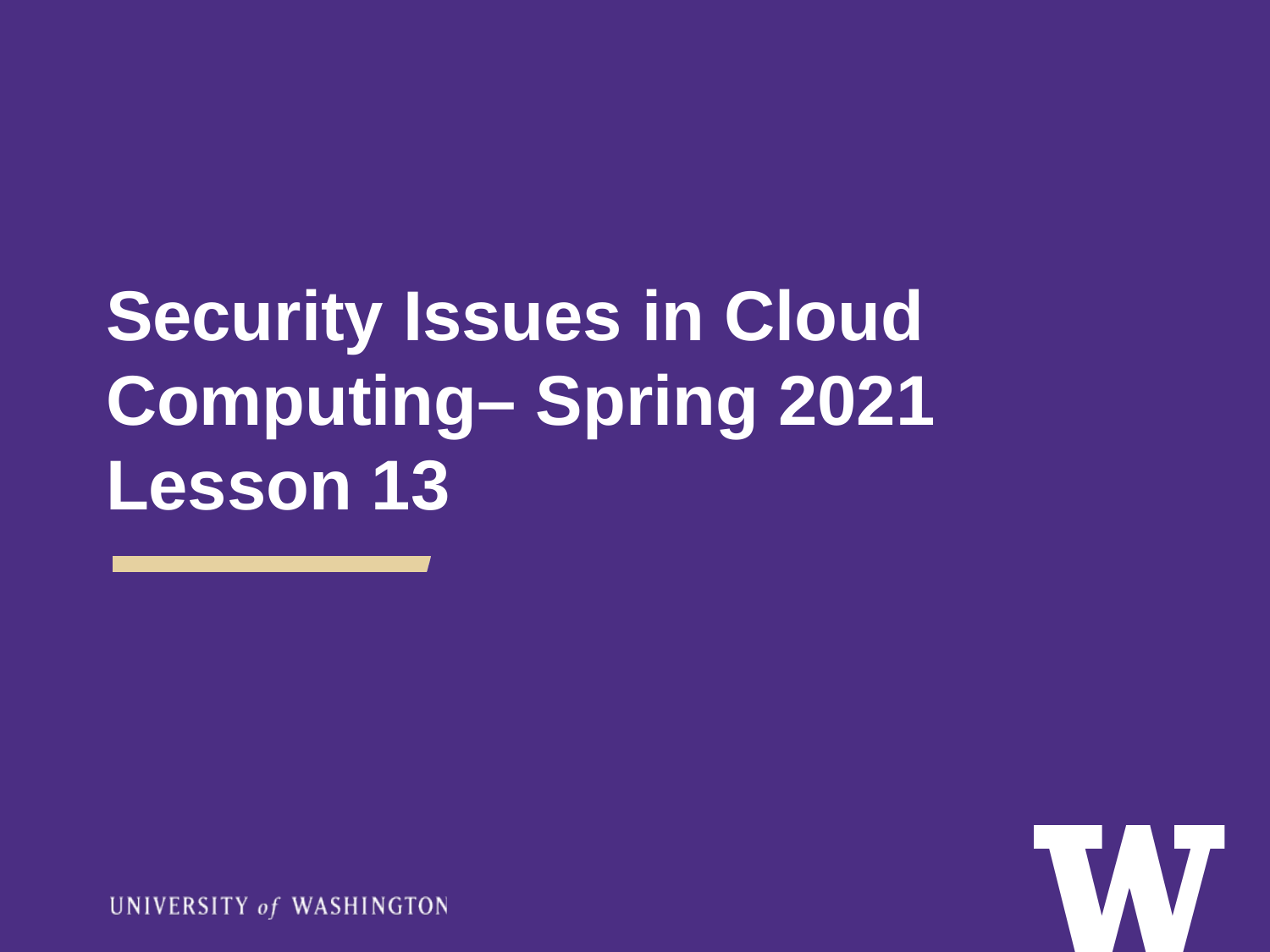

# Security Issues in Cloud Computing– Spring 2021 Lesson 13